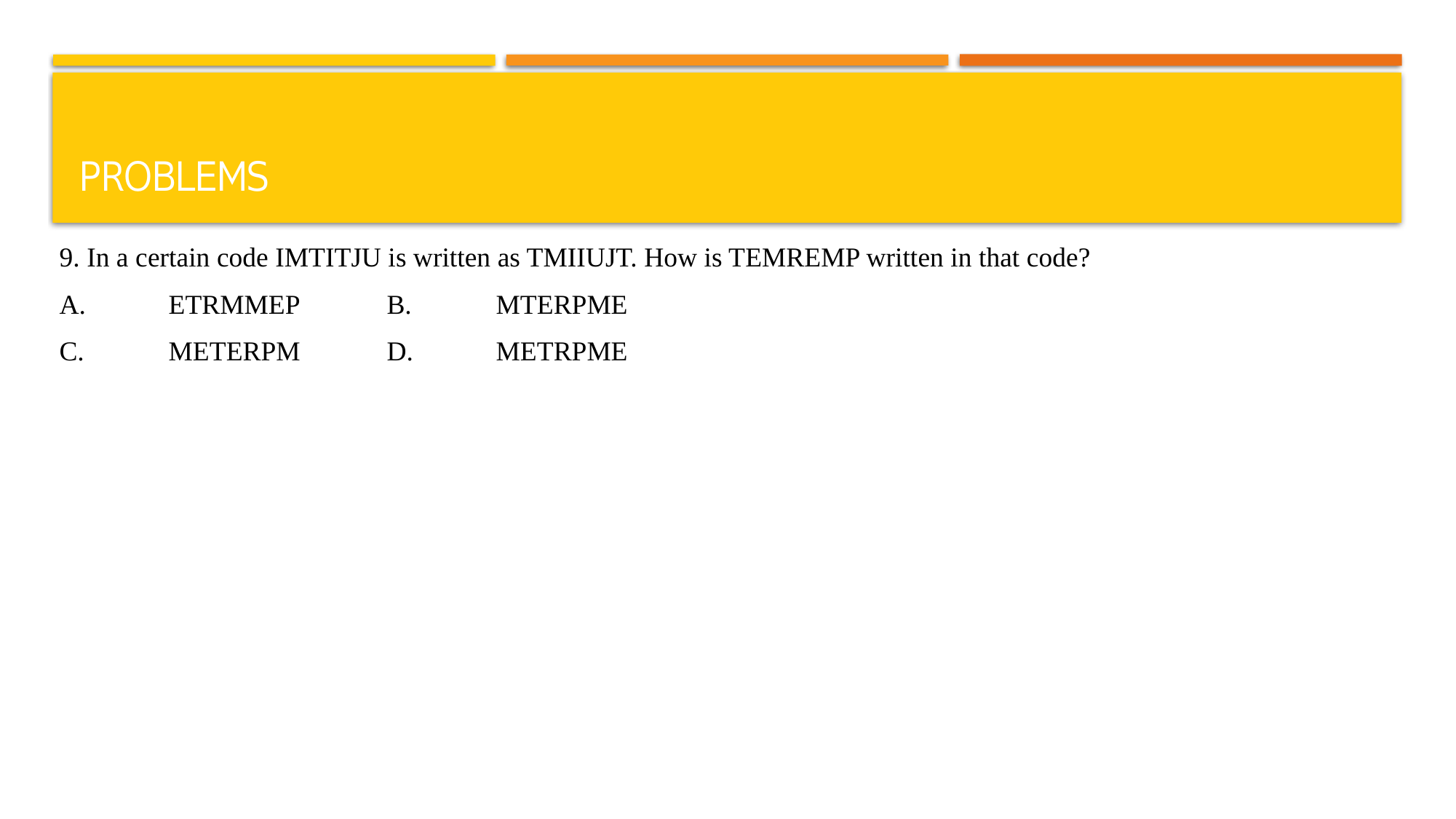

# problems
9. In a certain code IMTITJU is written as TMIIUJT. How is TEMREMP written in that code?
A.	ETRMMEP	B.	MTERPME
C.	METERPM	D.	METRPME